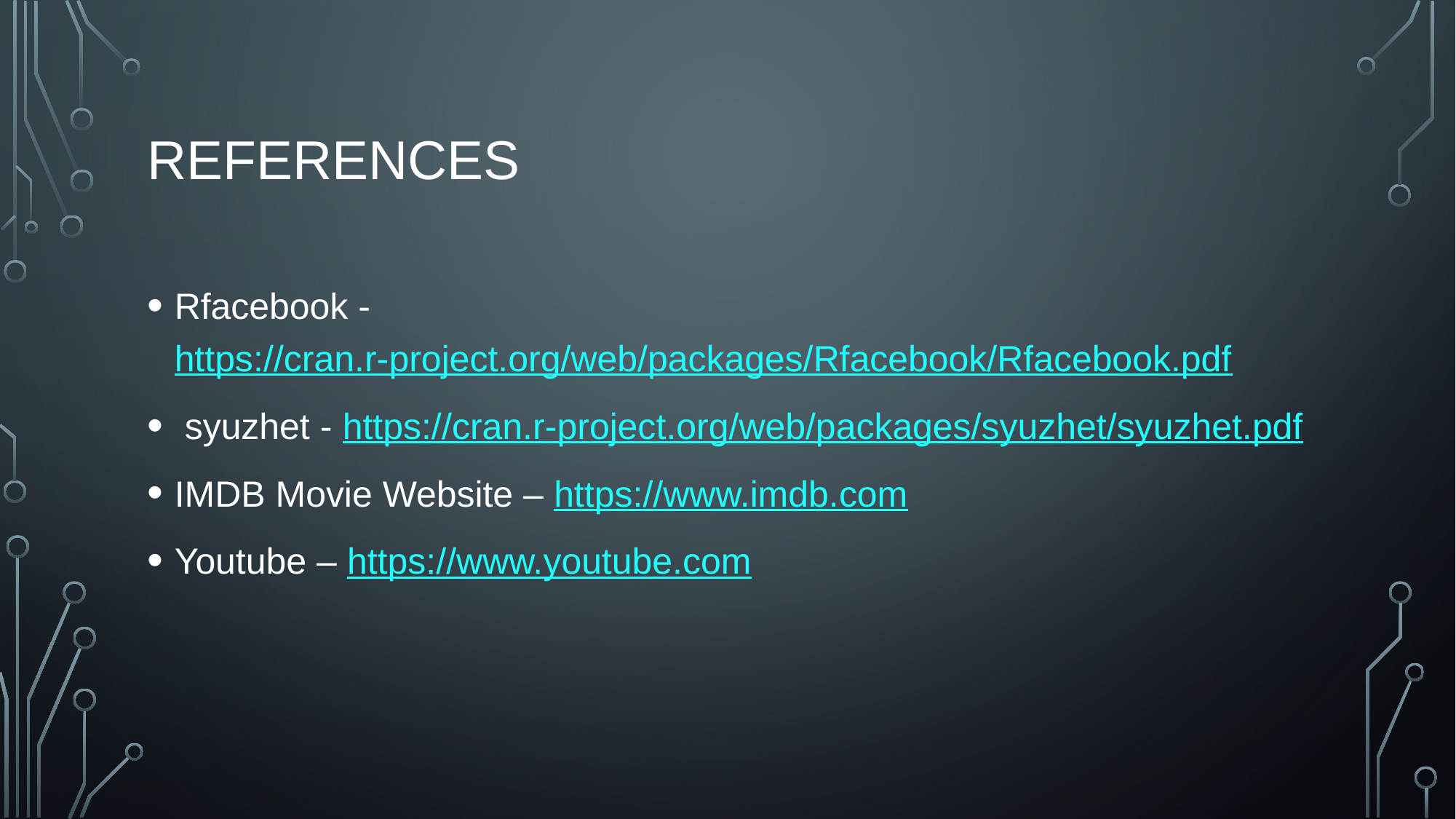

# References
Rfacebook - https://cran.r-project.org/web/packages/Rfacebook/Rfacebook.pdf
 syuzhet - https://cran.r-project.org/web/packages/syuzhet/syuzhet.pdf
IMDB Movie Website – https://www.imdb.com
Youtube – https://www.youtube.com